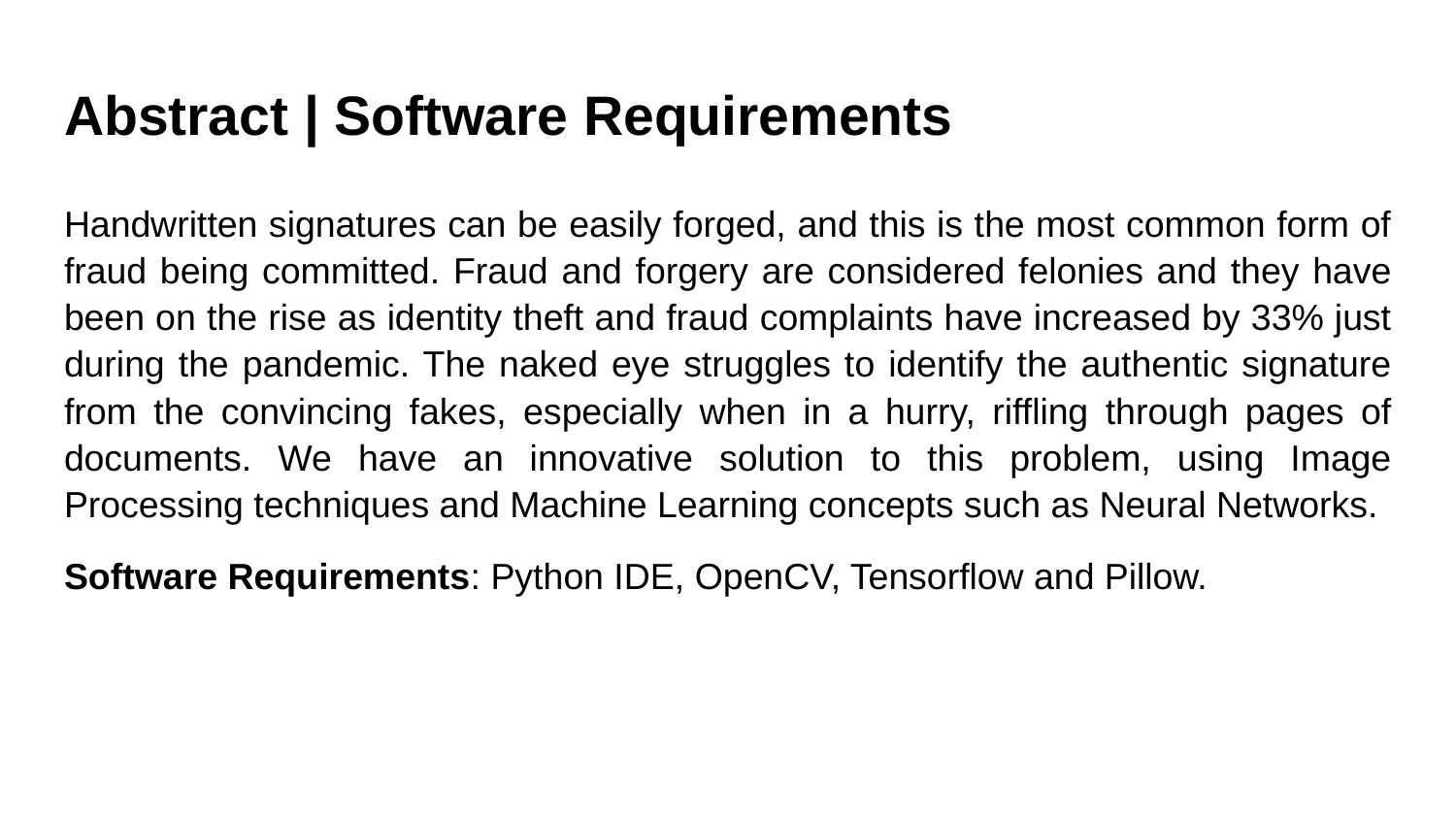

# Abstract | Software Requirements

Handwritten signatures can be easily forged, and this is the most common form of fraud being committed. Fraud and forgery are considered felonies and they have been on the rise as identity theft and fraud complaints have increased by 33% just during the pandemic. The naked eye struggles to identify the authentic signature from the convincing fakes, especially when in a hurry, riffling through pages of documents. We have an innovative solution to this problem, using Image Processing techniques and Machine Learning concepts such as Neural Networks.
Software Requirements: Python IDE, OpenCV, Tensorflow and Pillow.